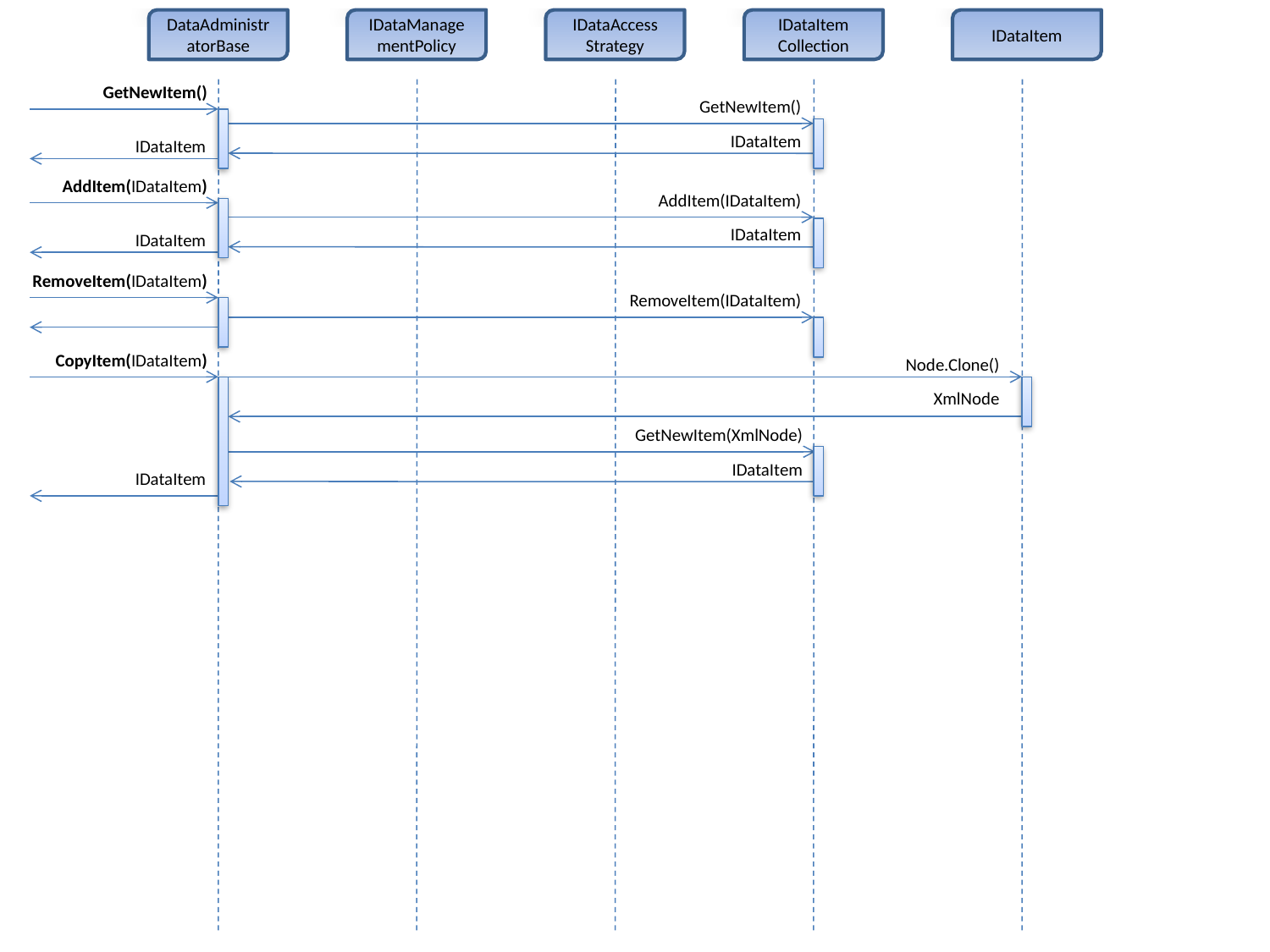

DataAdministratorBase

IDataManagementPolicy
IDataAccess
Strategy
IDataItem
Collection

IDataItem

GetNewItem()
IDataItem
GetNewItem()
IDataItem
AddItem(IDataItem)
IDataItem
AddItem(IDataItem)
IDataItem
RemoveItem(IDataItem)
RemoveItem(IDataItem)
CopyItem(IDataItem)
IDataItem
Node.Clone()
XmlNode
GetNewItem(XmlNode)
IDataItem